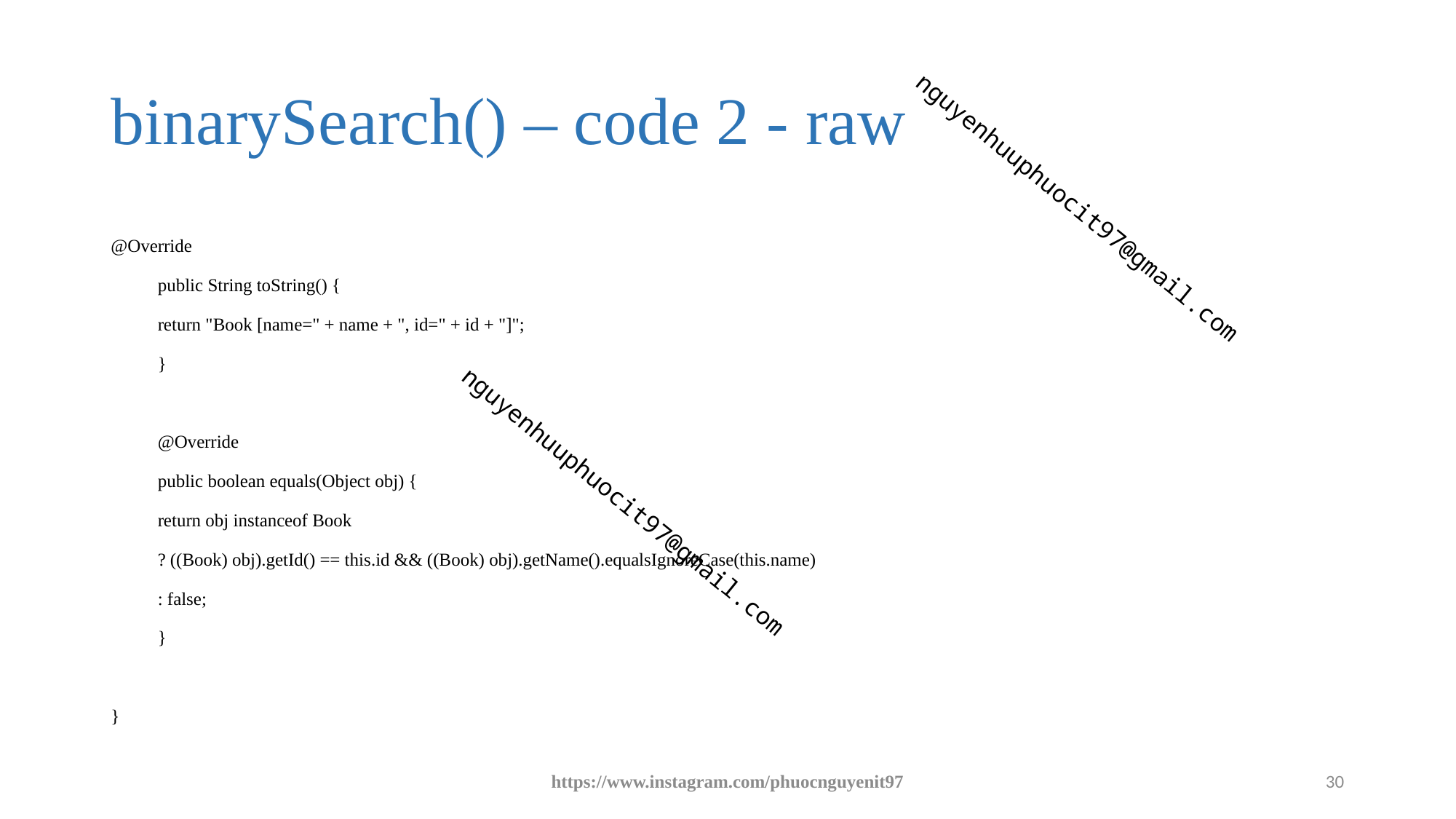

# binarySearch() – code 2 - raw
@Override
	public String toString() {
		return "Book [name=" + name + ", id=" + id + "]";
	}

	@Override
	public boolean equals(Object obj) {
		return obj instanceof Book
				? ((Book) obj).getId() == this.id && ((Book) obj).getName().equalsIgnoreCase(this.name)
				: false;
	}

}
https://www.instagram.com/phuocnguyenit97
30